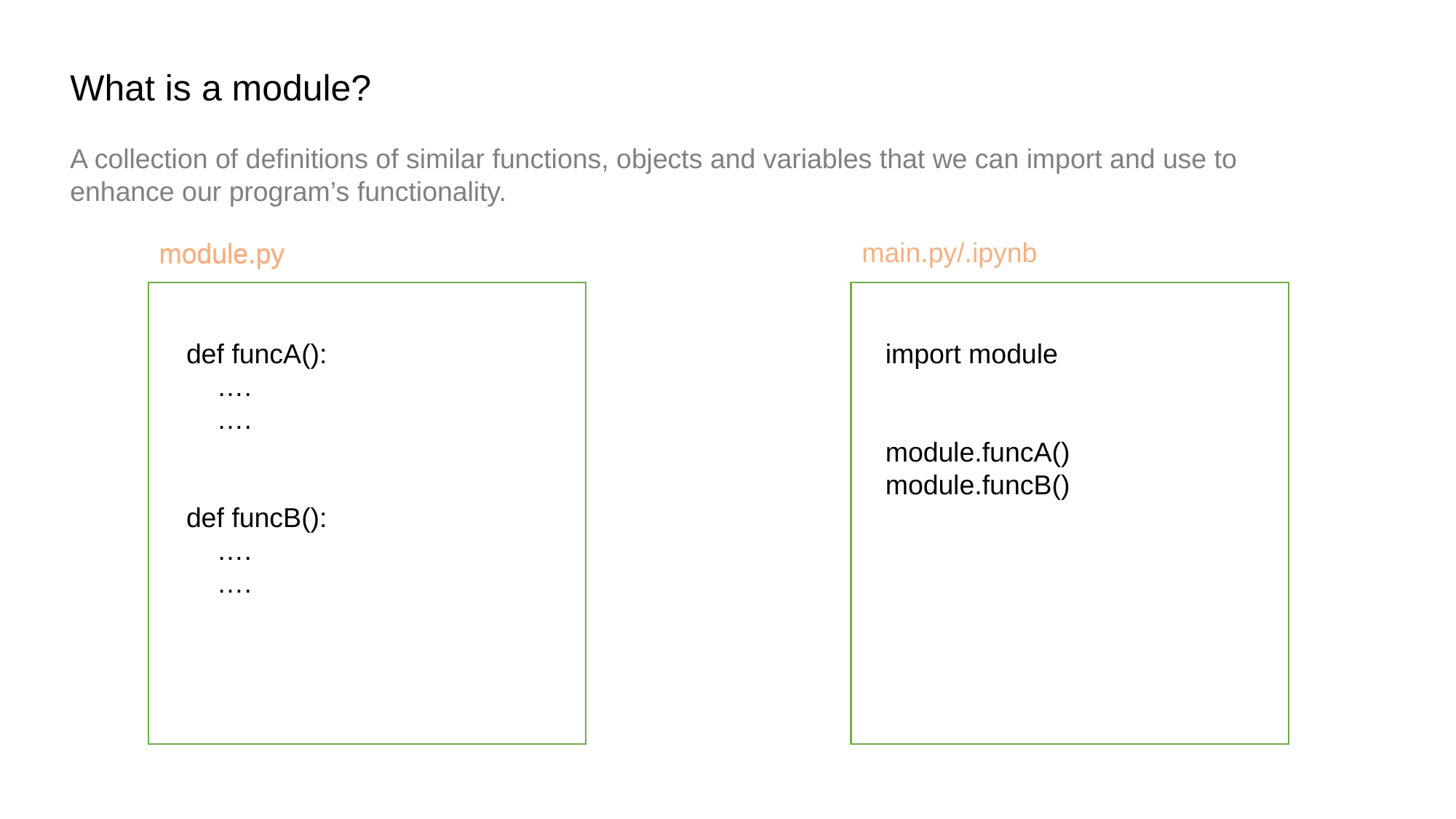

What is a module?

A collection of definitions of similar functions, objects and variables that we can import and use to enhance our program’s functionality.
main.py/.ipynb
module.py
module.py

def funcA():
    ….
    ….

def funcB():
    ….
    ….
import module

module.funcA()
module.funcB()